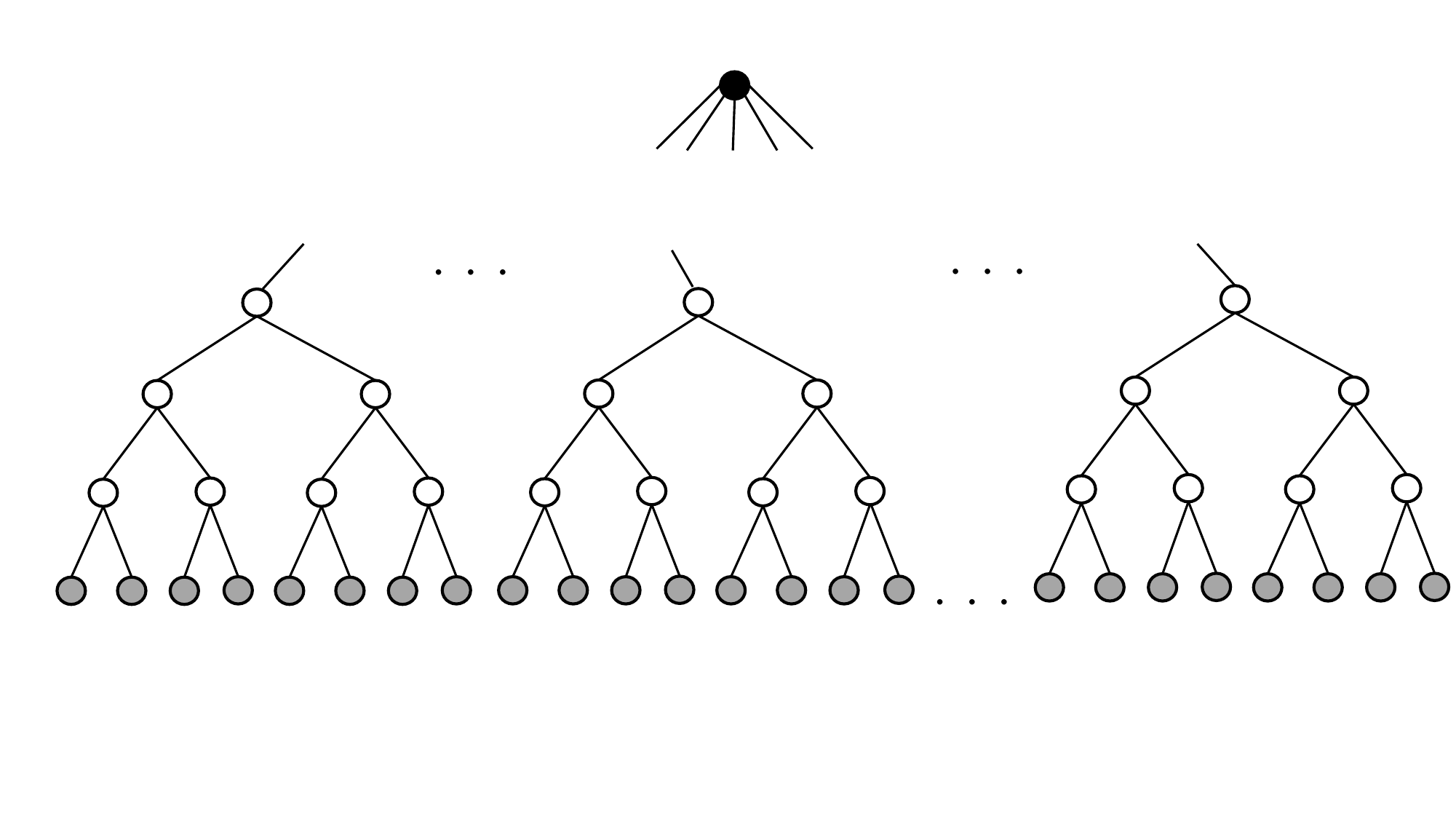

.  .  .
.  .  .

.  .  .